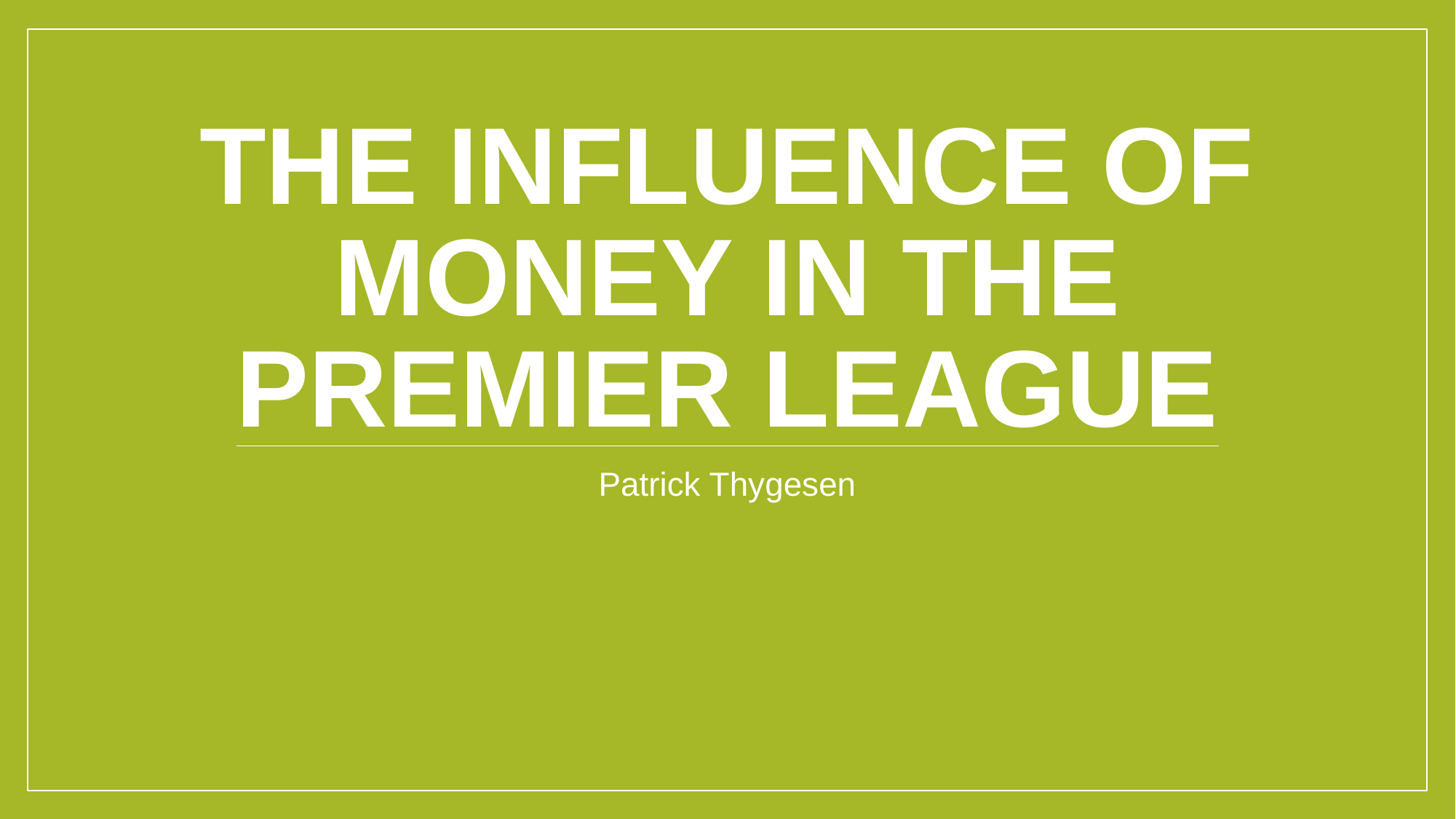

# The Influence of Money in the Premier league
Patrick Thygesen